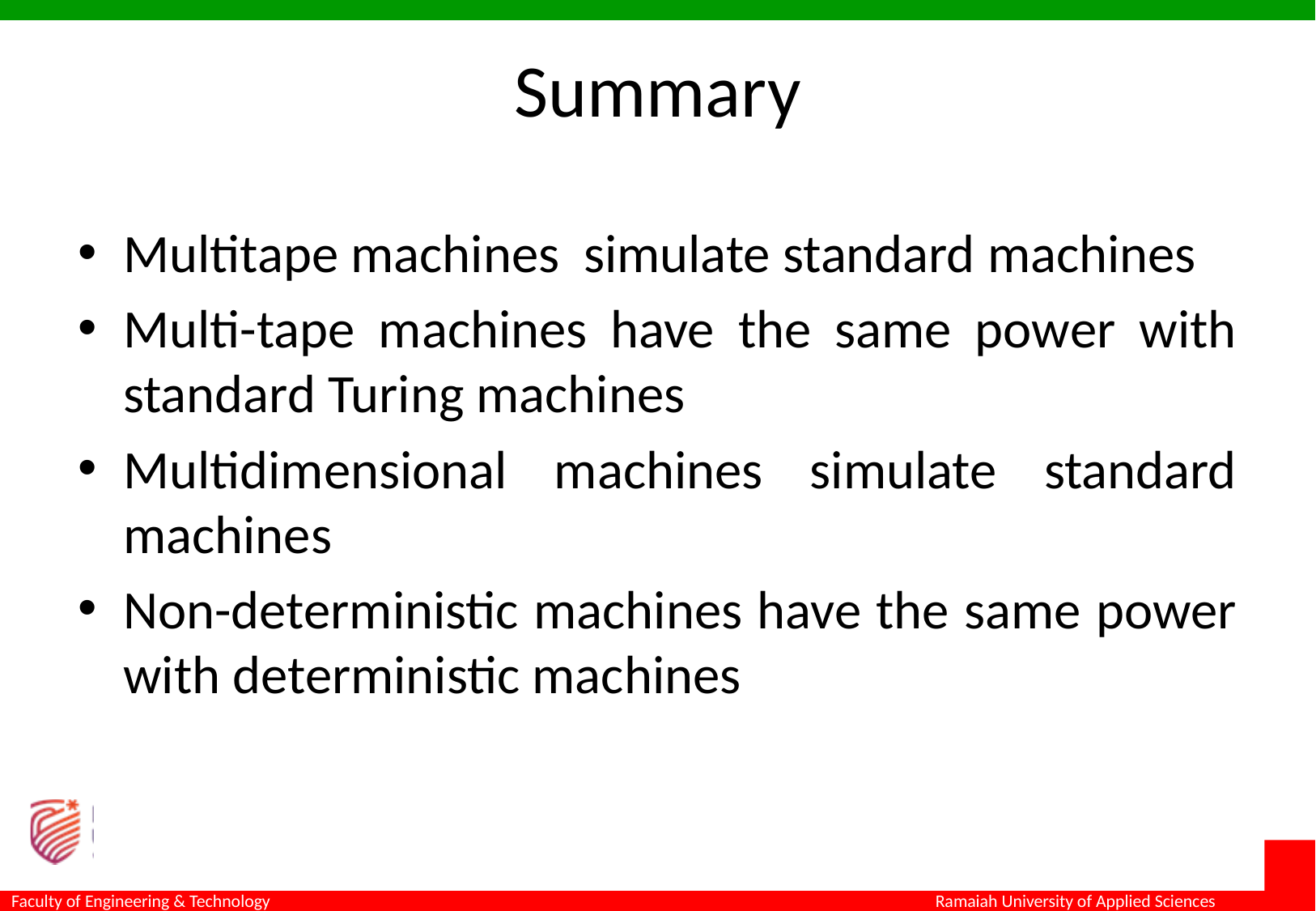

# Summary
Multitape machines  simulate standard machines
Multi-tape machines have the same power with standard Turing machines
Multidimensional machines simulate standard machines
Non-deterministic machines have the same power with deterministic machines